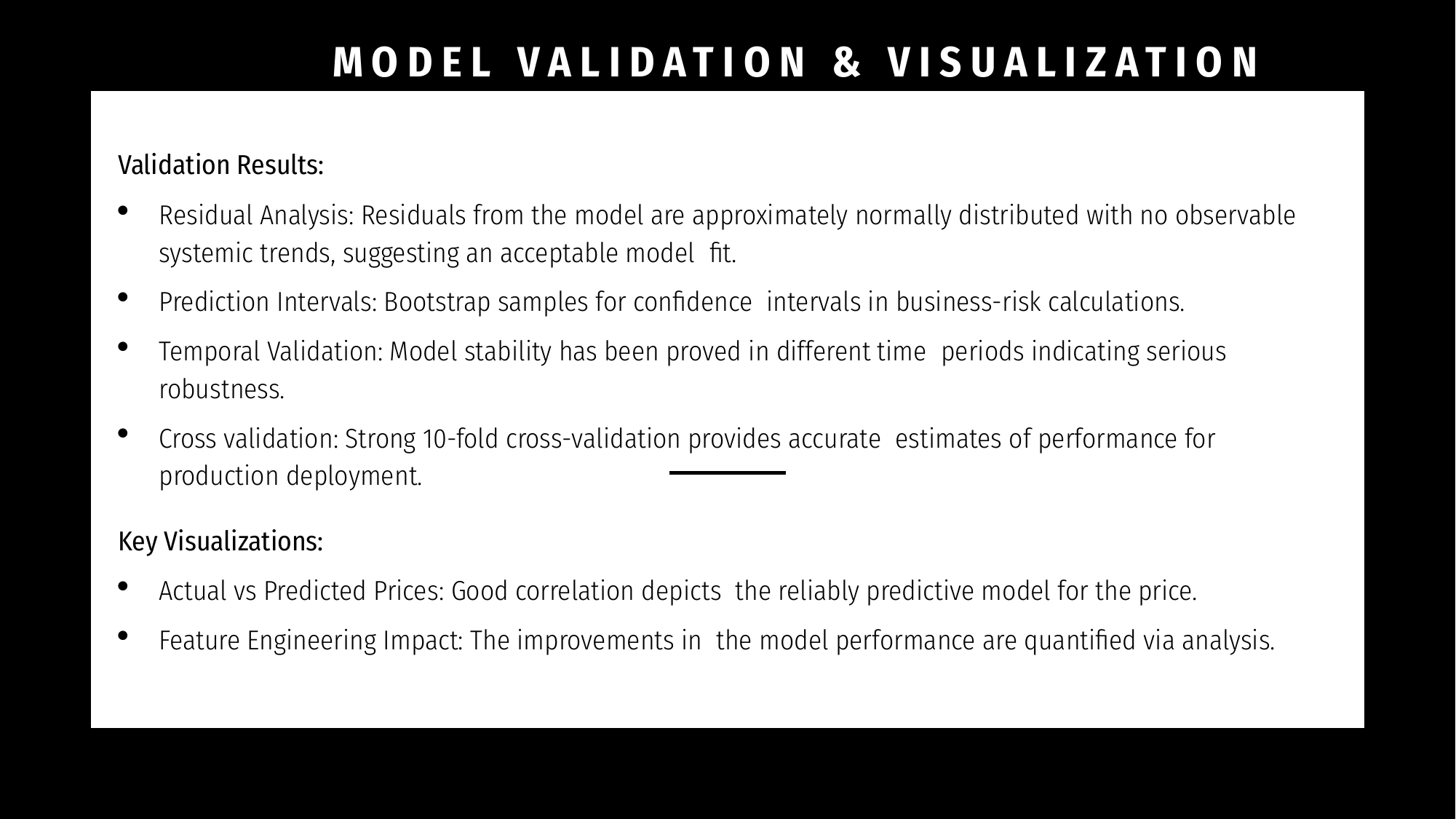

# Model validation & visualization

Validation Results:
Residual Analysis: Residuals from the model are approximately normally distributed with no observable systemic trends, suggesting an acceptable model fit.
Prediction Intervals: Bootstrap samples for confidence intervals in business-risk calculations.
Temporal Validation: Model stability has been proved in different time periods indicating serious robustness.
Cross validation: Strong 10-fold cross-validation provides accurate estimates of performance for production deployment.
Key Visualizations:
Actual vs Predicted Prices: Good correlation depicts the reliably predictive model for the price.
Feature Engineering Impact: The improvements in the model performance are quantified via analysis.